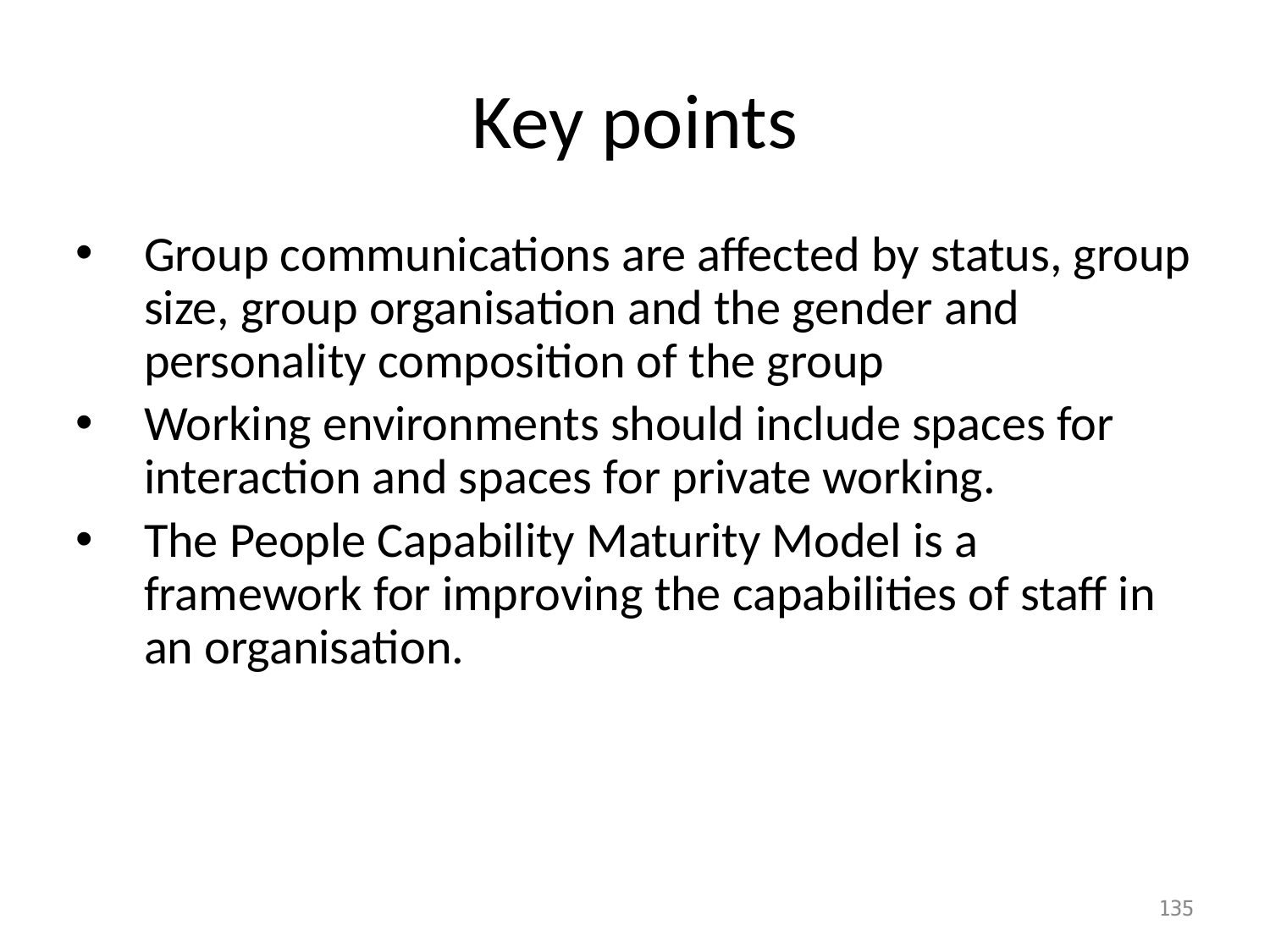

# Key points
Group communications are affected by status, group size, group organisation and the gender and personality composition of the group
Working environments should include spaces for interaction and spaces for private working.
The People Capability Maturity Model is a framework for improving the capabilities of staff in an organisation.
135